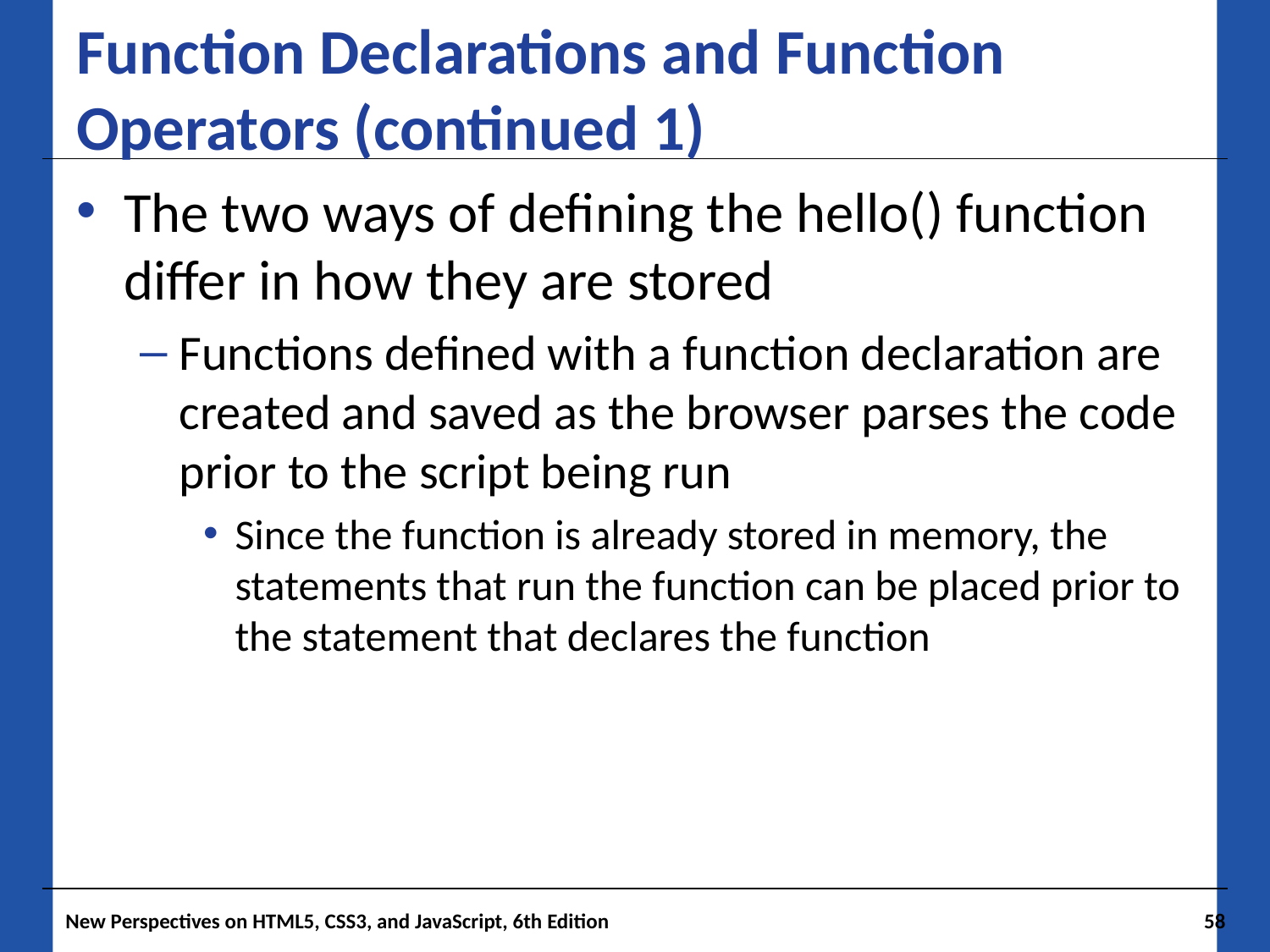

# Function Declarations and Function Operators (continued 1)
The two ways of defining the hello() function differ in how they are stored
Functions defined with a function declaration are created and saved as the browser parses the code prior to the script being run
Since the function is already stored in memory, the statements that run the function can be placed prior to the statement that declares the function
New Perspectives on HTML5, CSS3, and JavaScript, 6th Edition
58